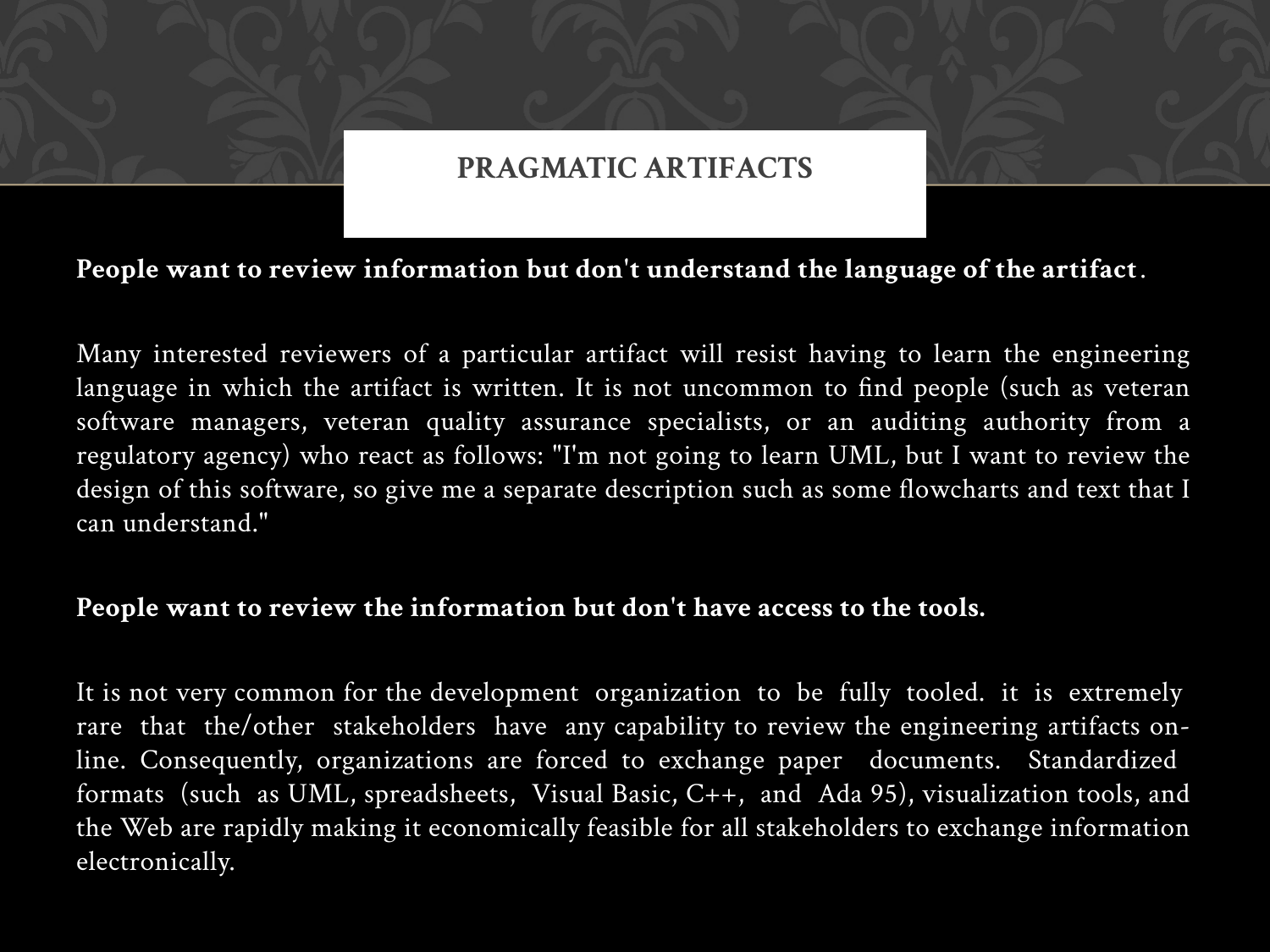

# Pragmatic Artifacts

People want to review information but don't understand the language of the artifact.

Many interested reviewers of a particular artifact will resist having to learn the engineering language in which the artifact is written. It is not uncommon to find people (such as veteran software managers, veteran quality assurance specialists, or an auditing authority from a regulatory agency) who react as follows: "I'm not going to learn UML, but I want to review the design of this software, so give me a separate description such as some flowcharts and text that I can understand."

People want to review the information but don't have access to the tools.

It is not very common for the development  organization  to  be  fully  tooled.  it  is  extremely  rare  that  the/other  stakeholders  have  any capability to review the engineering artifacts on-line. Consequently, organizations are forced to exchange paper  documents.  Standardized  formats  (such  as UML, spreadsheets,  Visual Basic, C++,  and  Ada 95), visualization tools, and the Web are rapidly making it economically feasible for all stakeholders to exchange information electronically.